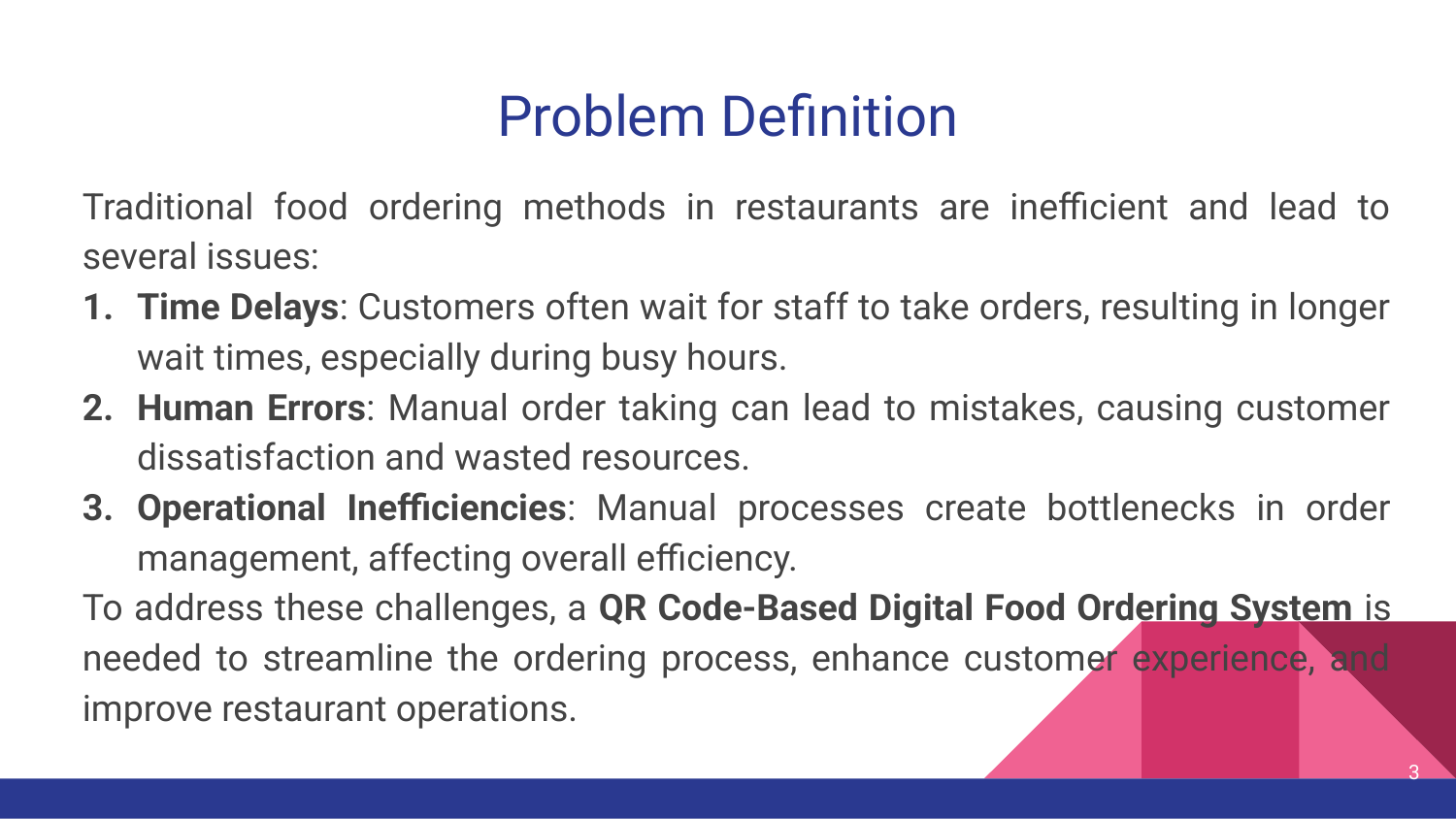

# Problem Definition
Traditional food ordering methods in restaurants are inefficient and lead to several issues:
Time Delays: Customers often wait for staff to take orders, resulting in longer wait times, especially during busy hours.
Human Errors: Manual order taking can lead to mistakes, causing customer dissatisfaction and wasted resources.
Operational Inefficiencies: Manual processes create bottlenecks in order management, affecting overall efficiency.
To address these challenges, a QR Code-Based Digital Food Ordering System is needed to streamline the ordering process, enhance customer experience, and improve restaurant operations.

3